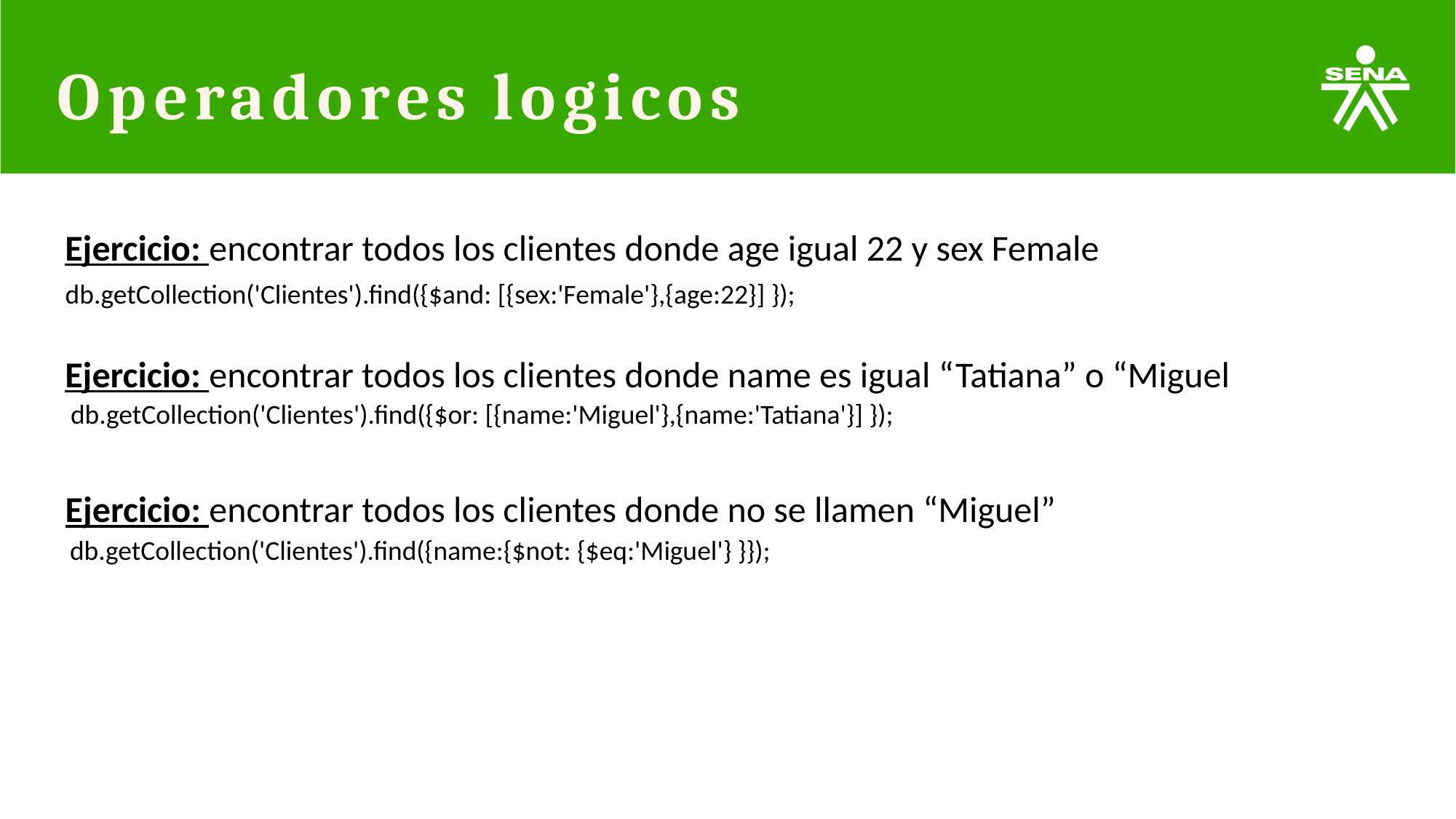

# Operadores logicos
Ejercicio: encontrar todos los clientes donde age igual 22 y sex Female
db.getCollection('Clientes').find({$and: [{sex:'Female'},{age:22}] });

Ejercicio: encontrar todos los clientes donde name es igual “Tatiana” o “Miguel

db.getCollection('Clientes').find({$or: [{name:'Miguel'},{name:'Tatiana'}] });

Ejercicio: encontrar todos los clientes donde no se llamen “Miguel”
db.getCollection('Clientes').find({name:{$not: {$eq:'Miguel'} }});